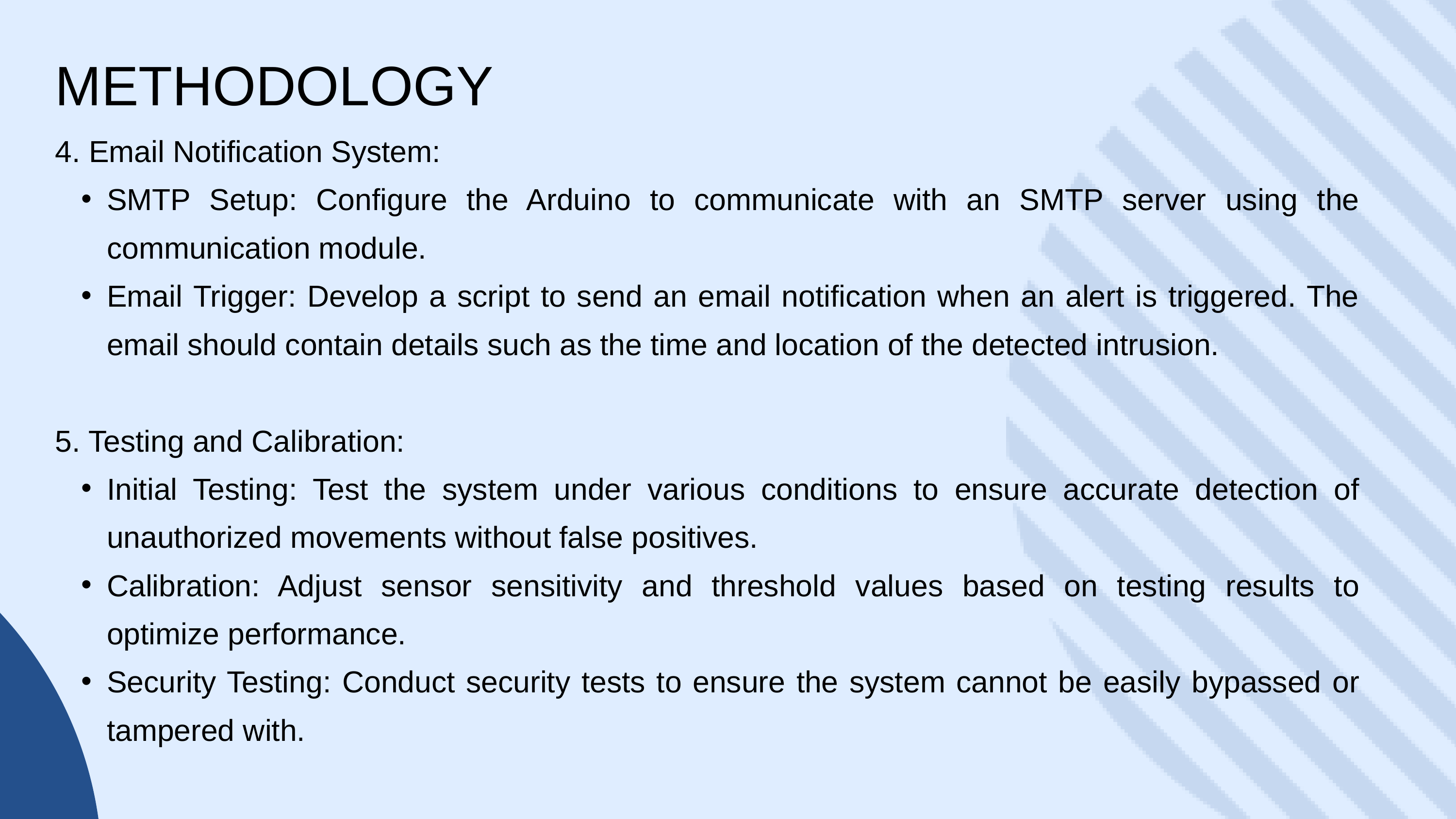

METHODOLOGY
4. Email Notification System:
SMTP Setup: Configure the Arduino to communicate with an SMTP server using the communication module.
Email Trigger: Develop a script to send an email notification when an alert is triggered. The email should contain details such as the time and location of the detected intrusion.

5. Testing and Calibration:
Initial Testing: Test the system under various conditions to ensure accurate detection of unauthorized movements without false positives.
Calibration: Adjust sensor sensitivity and threshold values based on testing results to optimize performance.
Security Testing: Conduct security tests to ensure the system cannot be easily bypassed or tampered with.